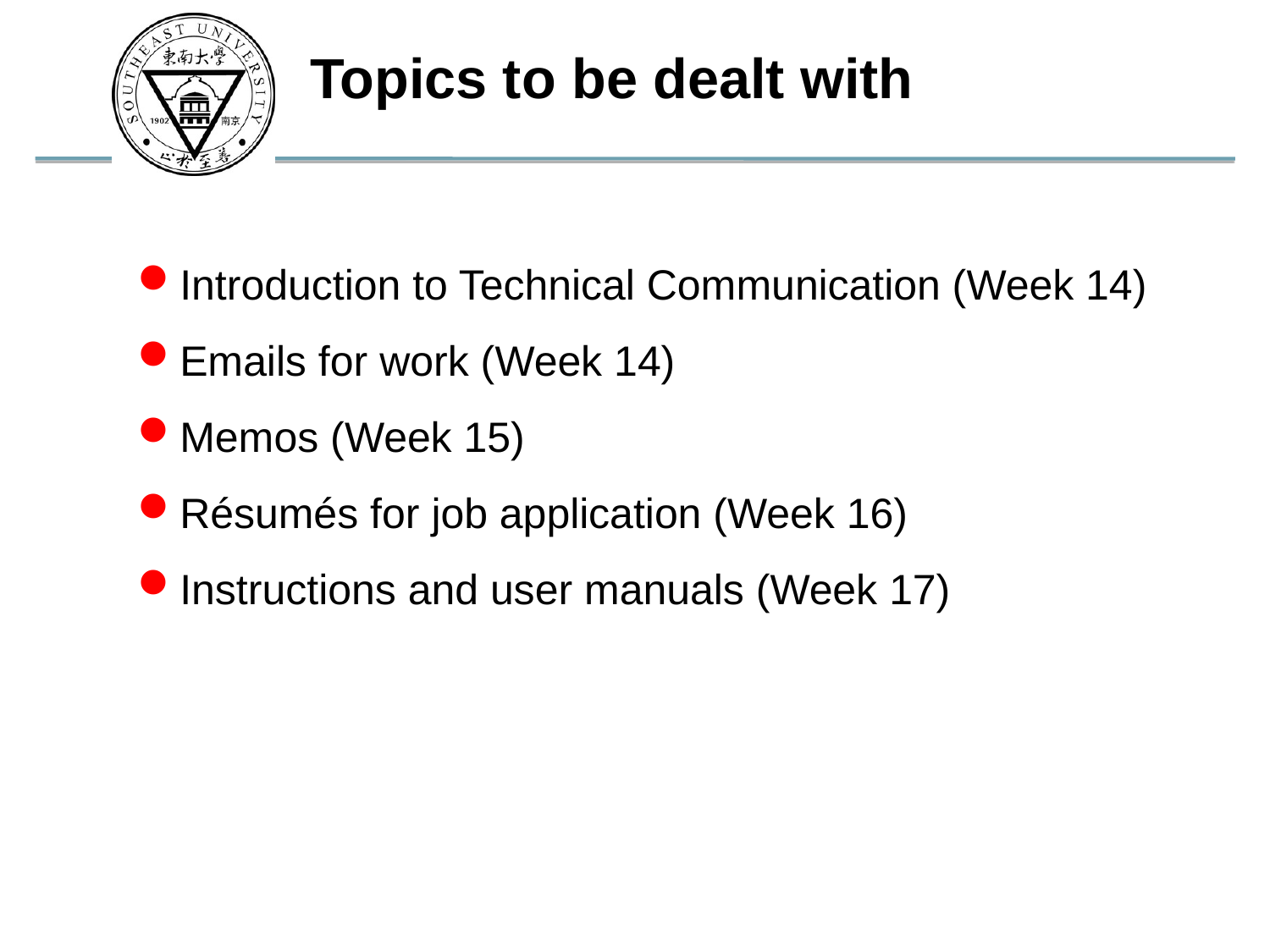

Topics to be dealt with
Introduction to Technical Communication (Week 14)
Emails for work (Week 14)
Memos (Week 15)
Résumés for job application (Week 16)
Instructions and user manuals (Week 17)